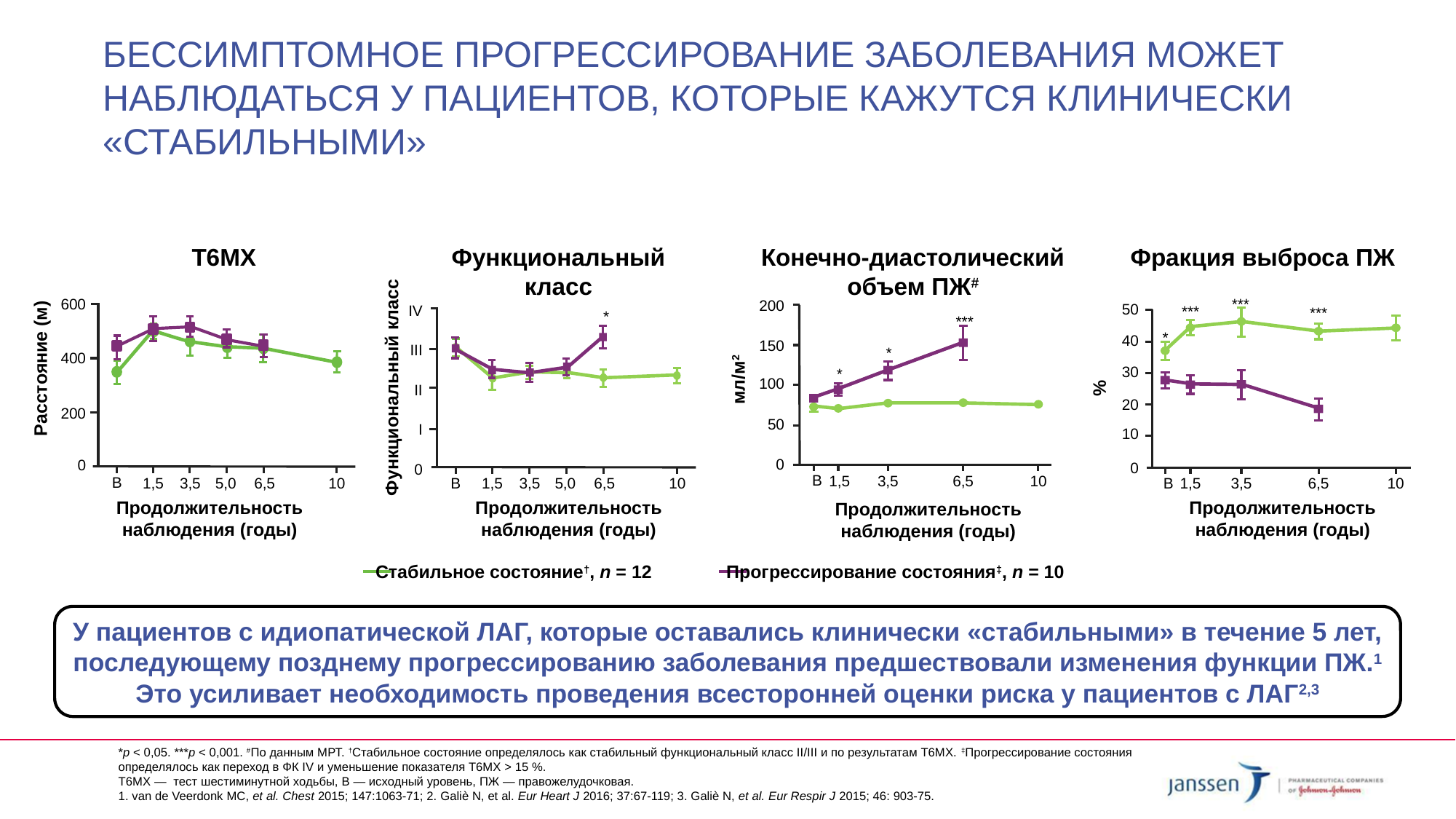

# Бессимптомное прогрессирование заболевания может наблюдаться у пациентов, которые кажутся клинически «стабильными»
Фракция выброса ПЖ
Т6МХ
Функциональный класс
Конечно-диастолический объем ПЖ#
***
50
***
***

*

40

30
%

20

10
0
1,5
3,5
6,5
10
B
Продолжительность наблюдения (годы)
600

400

Расстояние (м)

200
0
B
1,5
3,5
5,0
6,5
10
Продолжительность наблюдения (годы)
200
***
150
*

*
мл/м2

100

50
0
B
3,5
6,5
10
1,5
Продолжительность наблюдения (годы)
IV
*

III

Функциональный класс

II
I
0
B
1,5
3,5
5,0
6,5
10
Продолжительность наблюдения (годы)
Стабильное состояние†, n = 12
Прогрессирование состояния‡, n = 10
У пациентов с идиопатической ЛАГ, которые оставались клинически «стабильными» в течение 5 лет, последующему позднему прогрессированию заболевания предшествовали изменения функции ПЖ.1
Это усиливает необходимость проведения всесторонней оценки риска у пациентов с ЛАГ2,3
*p < 0,05. ***p < 0,001. #По данным МРТ. †Стабильное состояние определялось как стабильный функциональный класс II/III и по результатам Т6МХ. ‡Прогрессирование состояния определялось как переход в ФК IV и уменьшение показателя Т6МХ > 15 %.
Т6МХ —  тест шестиминутной ходьбы, B — исходный уровень, ПЖ — правожелудочковая.
1. van de Veerdonk MC, et al. Chest 2015; 147:1063-71; 2. Galiè N, et al. Eur Heart J 2016; 37:67-119; 3. Galiè N, et al. Eur Respir J 2015; 46: 903-75.